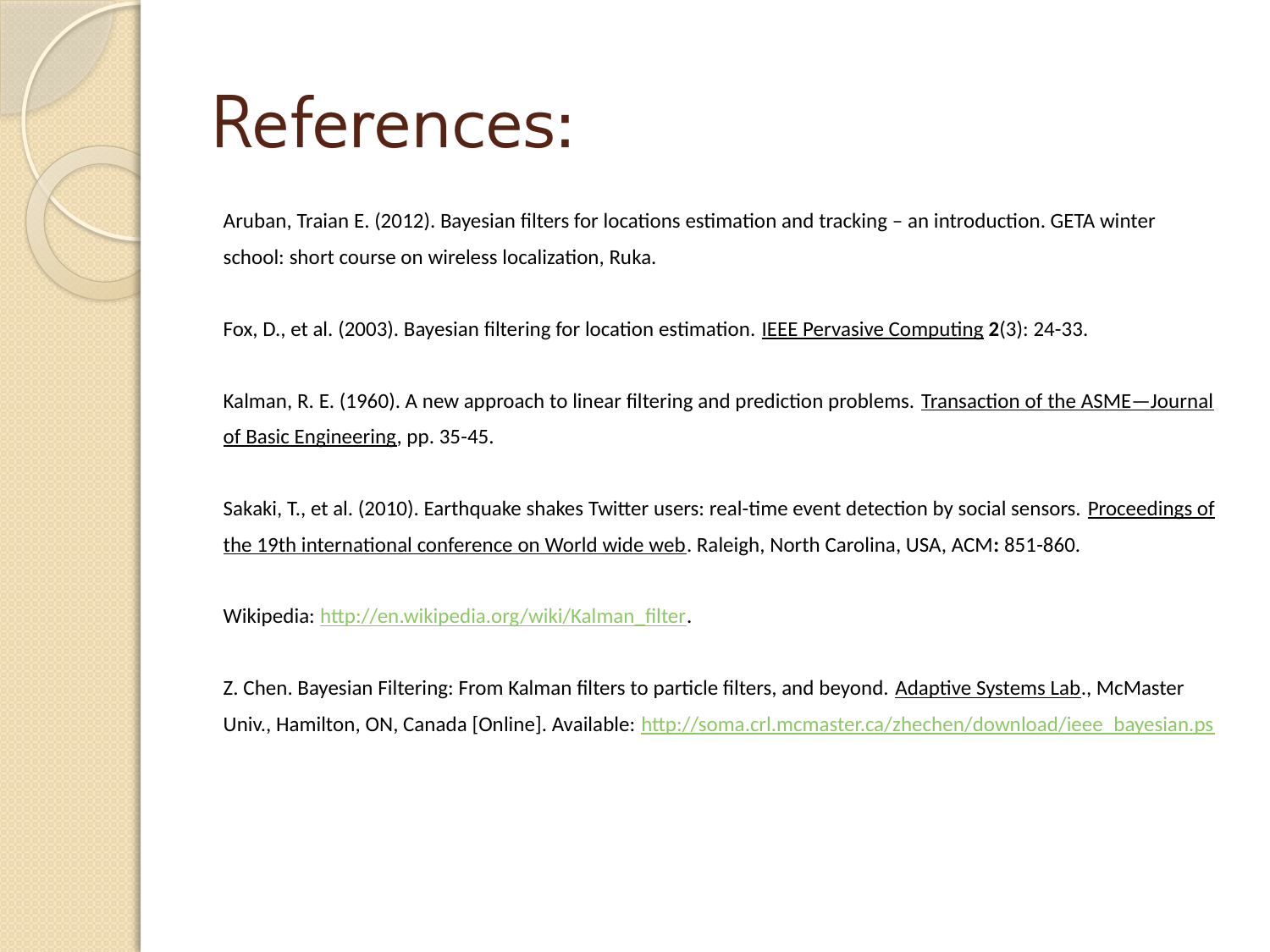

# References:
Aruban, Traian E. (2012). Bayesian filters for locations estimation and tracking – an introduction. GETA winter
school: short course on wireless localization, Ruka.

Fox, D., et al. (2003). Bayesian filtering for location estimation. IEEE Pervasive Computing 2(3): 24-33.

Kalman, R. E. (1960). A new approach to linear filtering and prediction problems. Transaction of the ASME—Journal
of Basic Engineering, pp. 35-45.

Sakaki, T., et al. (2010). Earthquake shakes Twitter users: real-time event detection by social sensors. Proceedings of
the 19th international conference on World wide web. Raleigh, North Carolina, USA, ACM: 851-860.

Wikipedia: http://en.wikipedia.org/wiki/Kalman_filter.

Z. Chen. Bayesian Filtering: From Kalman filters to particle filters, and beyond. Adaptive Systems Lab., McMaster
Univ., Hamilton, ON, Canada [Online]. Available: http://soma.crl.mcmaster.ca/zhechen/download/ieee_bayesian.ps